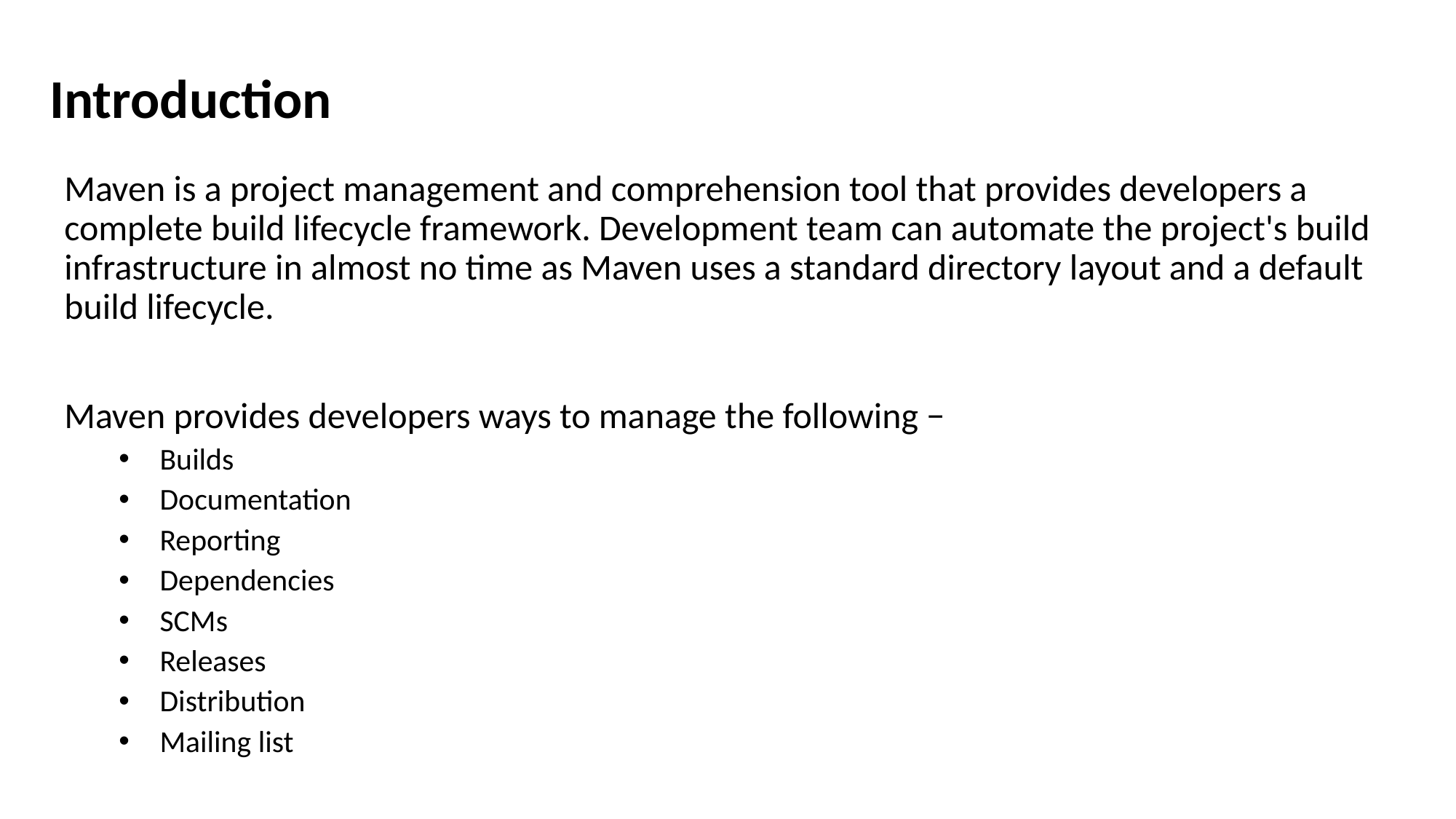

Introduction
Maven is a project management and comprehension tool that provides developers a complete build lifecycle framework. Development team can automate the project's build infrastructure in almost no time as Maven uses a standard directory layout and a default build lifecycle.

Maven provides developers ways to manage the following −
Builds
Documentation
Reporting
Dependencies
SCMs
Releases
Distribution
Mailing list